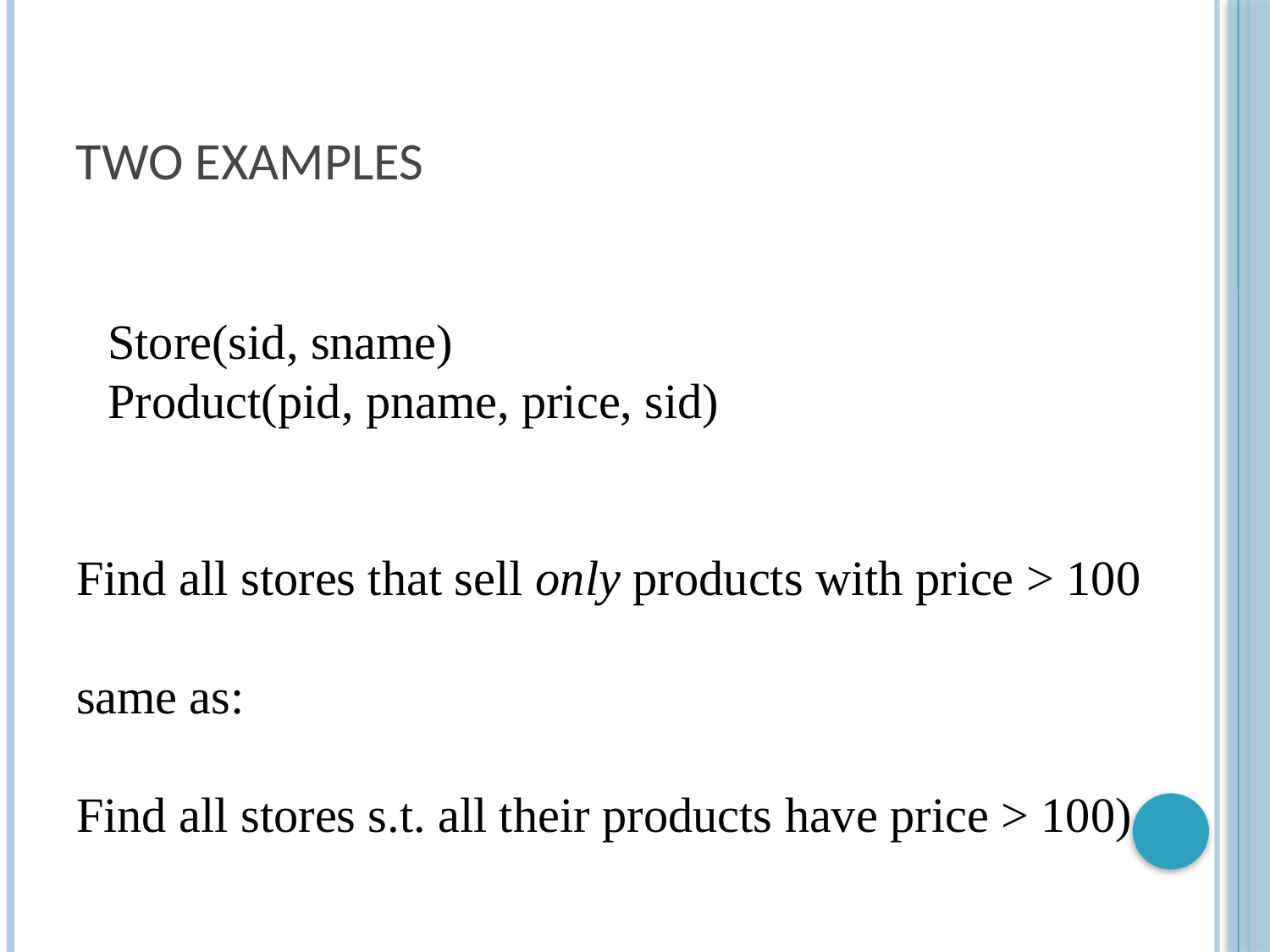

# Two Examples
Store(sid, sname)
Product(pid, pname, price, sid)
Find all stores that sell only products with price > 100

same as:

Find all stores s.t. all their products have price > 100)